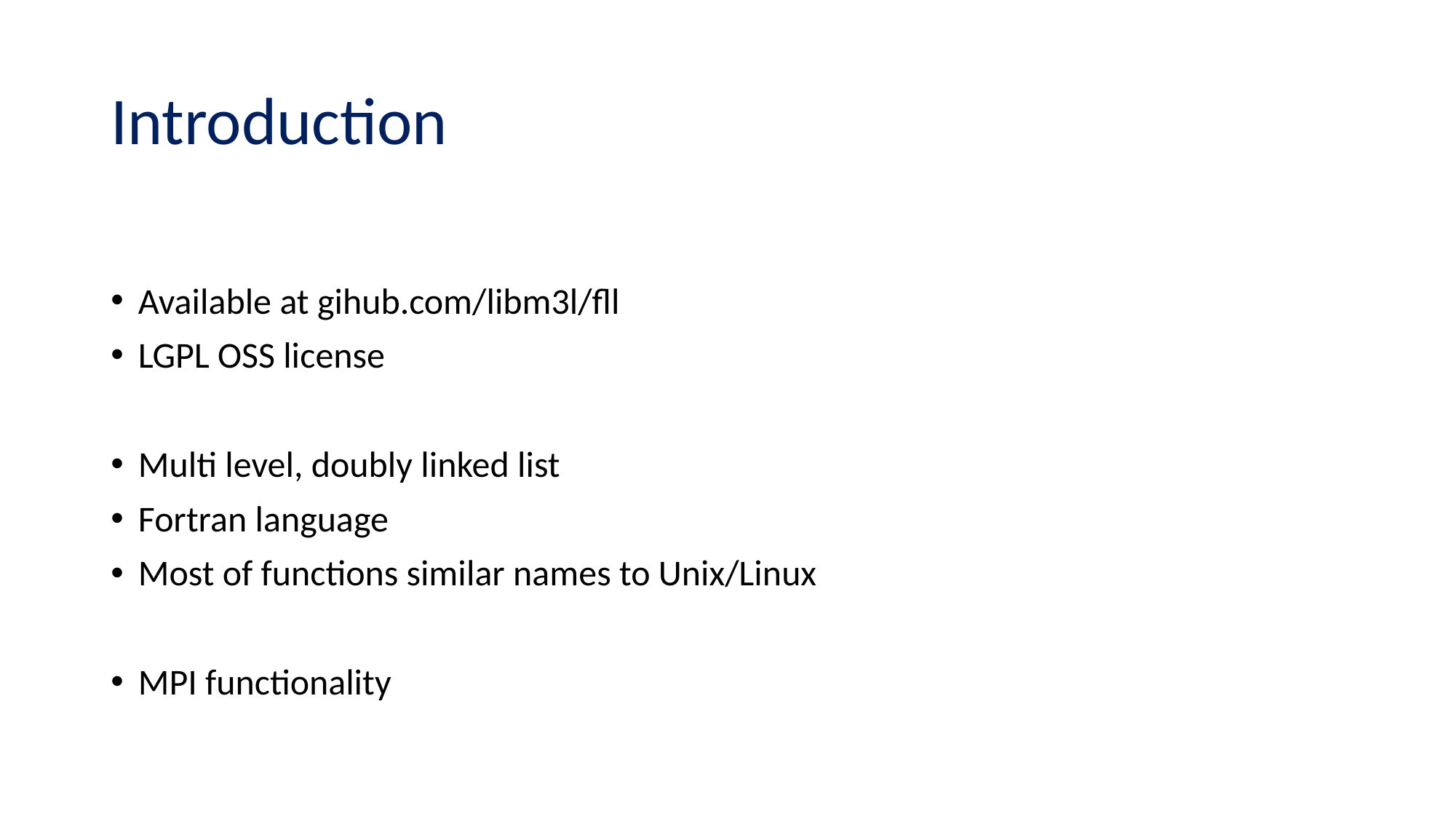

# Introduction

Available at gihub.com/libm3l/fll
LGPL OSS license

Multi level, doubly linked list
Fortran language
Most of functions similar names to Unix/Linux

MPI functionality